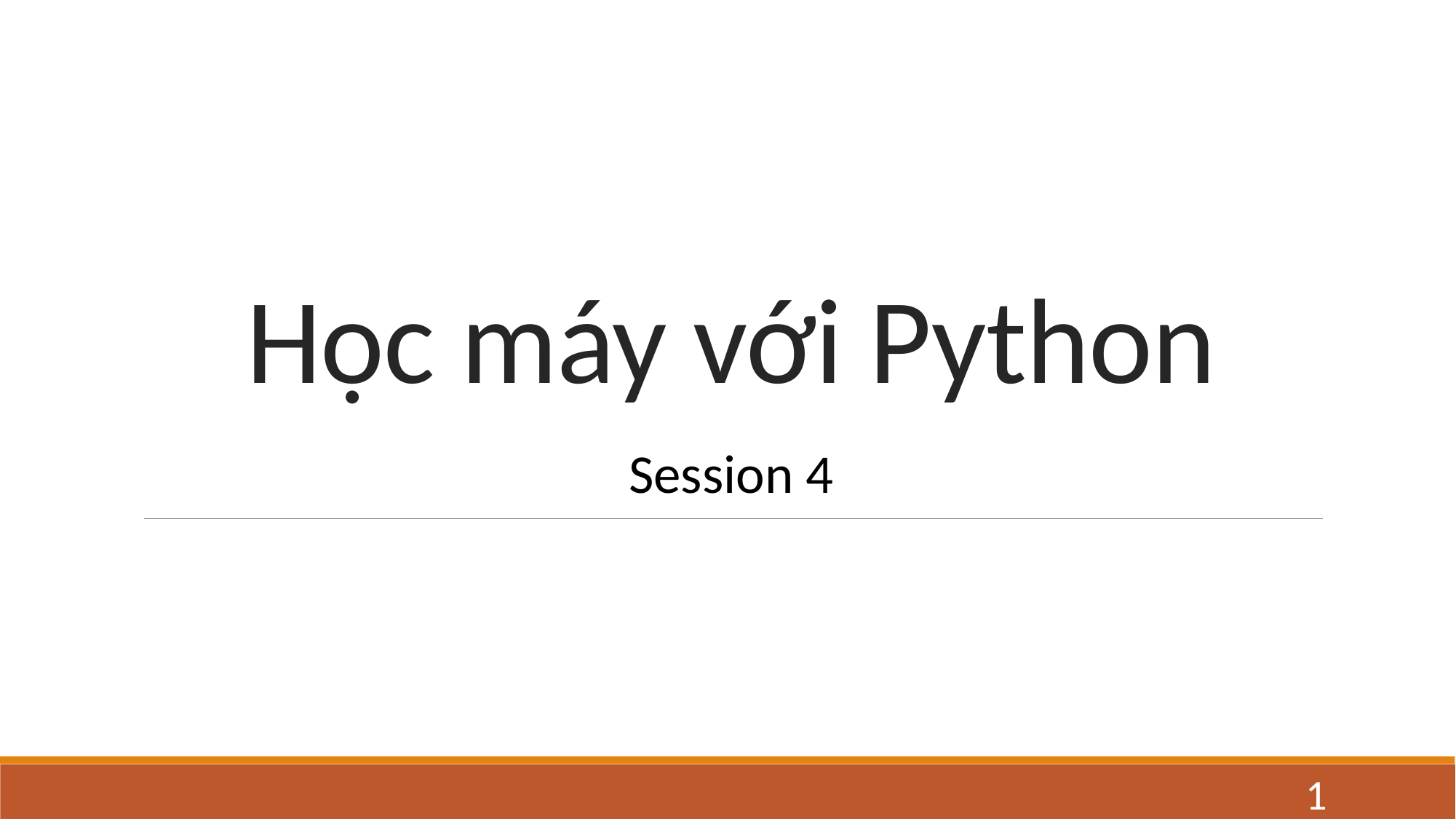

# Học máy với Python
Session 4

1